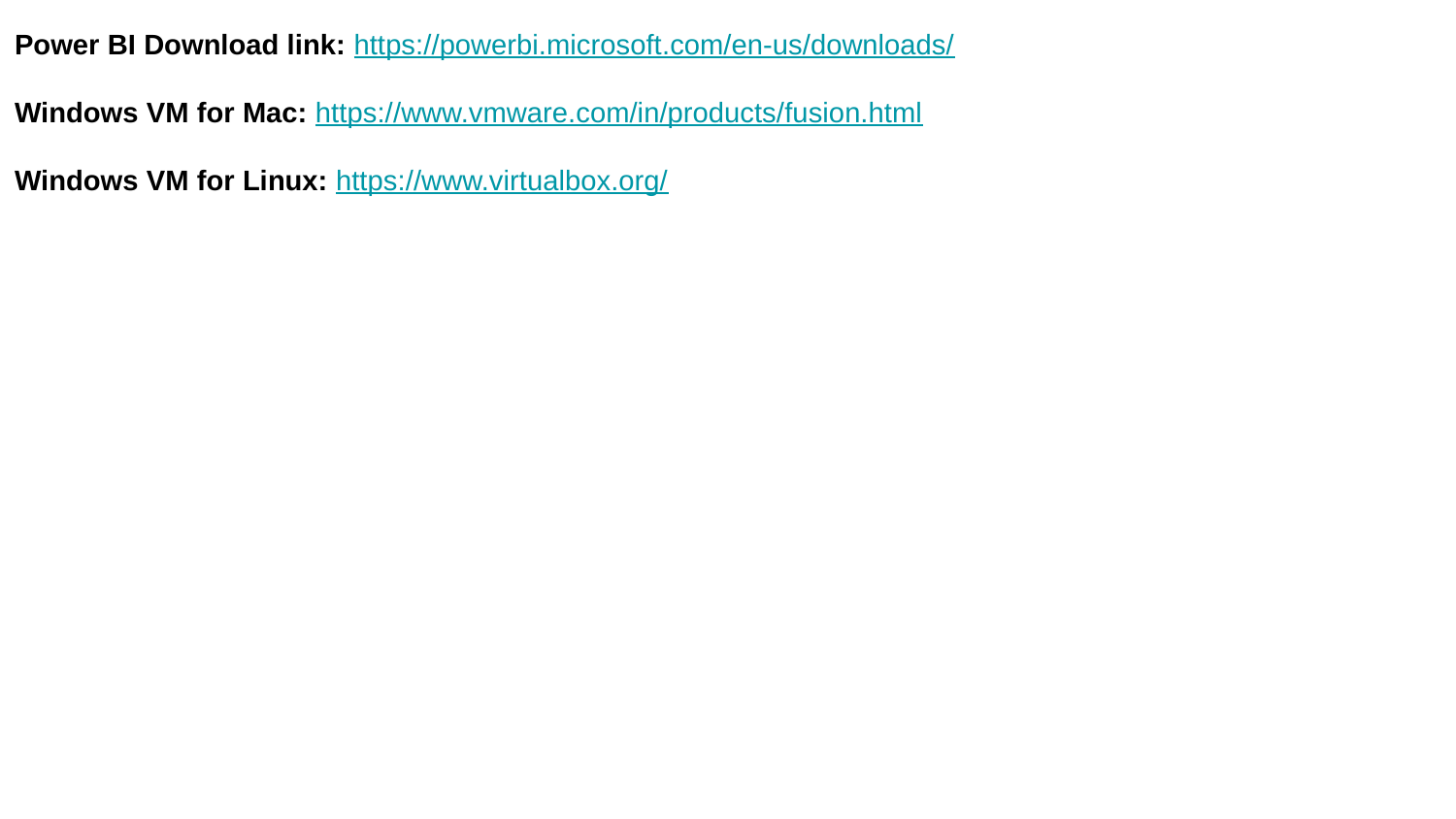

Power BI Download link: https://powerbi.microsoft.com/en-us/downloads/

Windows VM for Mac: https://www.vmware.com/in/products/fusion.html

Windows VM for Linux: https://www.virtualbox.org/